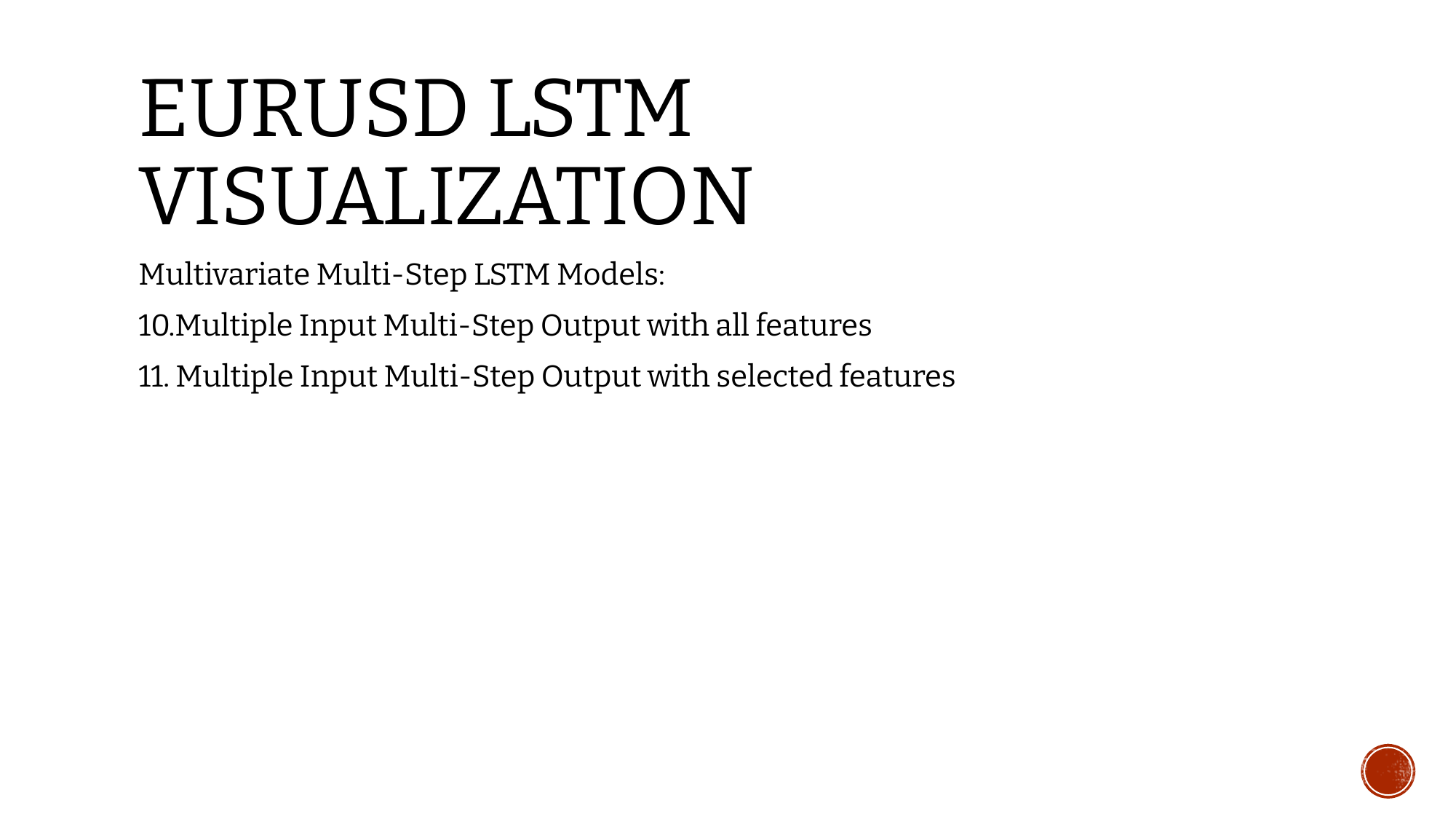

# EURUSD LSTM VISUALIZATION
Multivariate Multi-Step LSTM Models:
10.Multiple Input Multi-Step Output with all features
11. Multiple Input Multi-Step Output with selected features